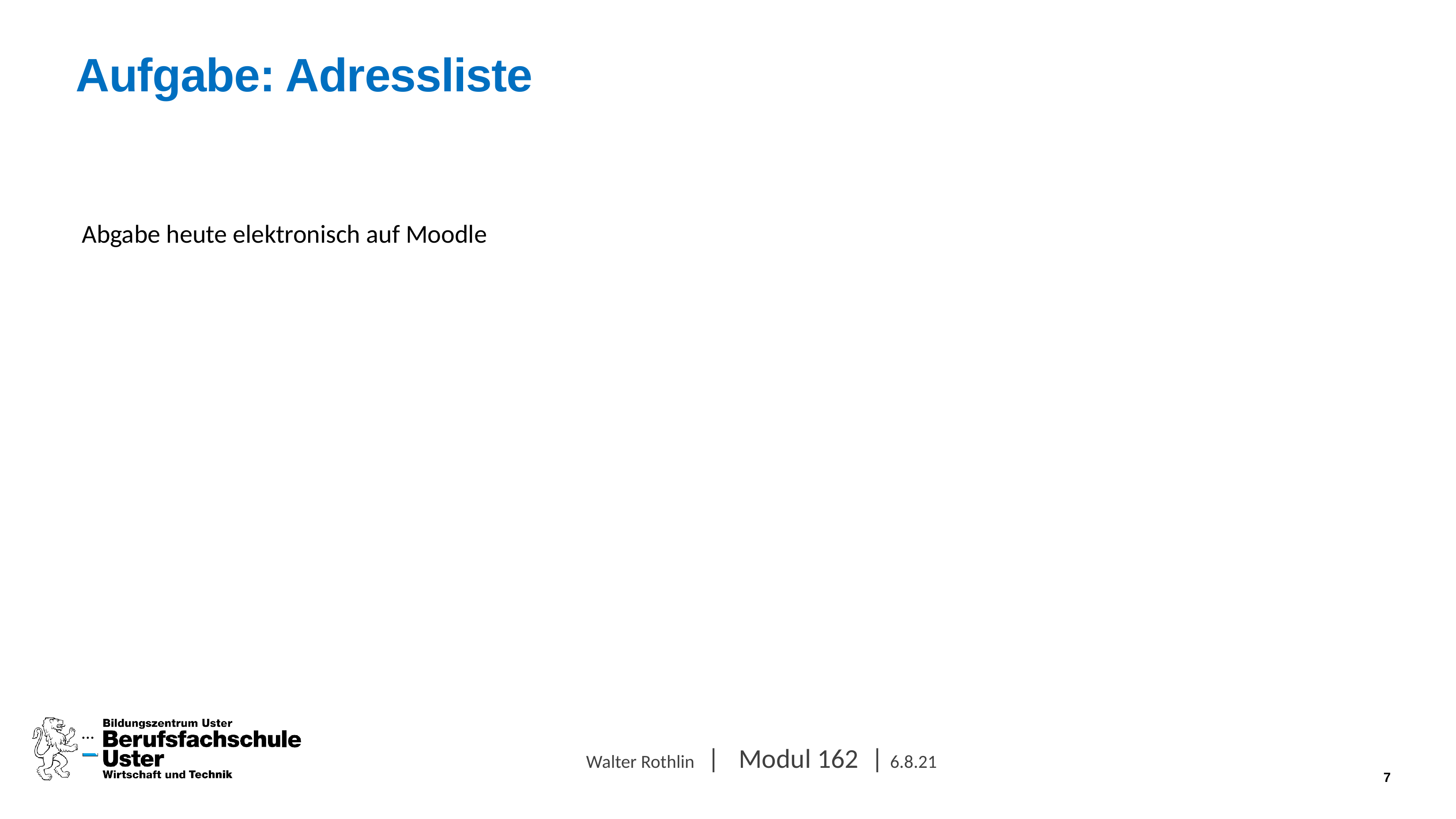

# Aufgabe: Adressliste

Abgabe heute elektronisch auf Moodle
...

Walter Rothlin   |   Modul 162  | 6.8.21

7